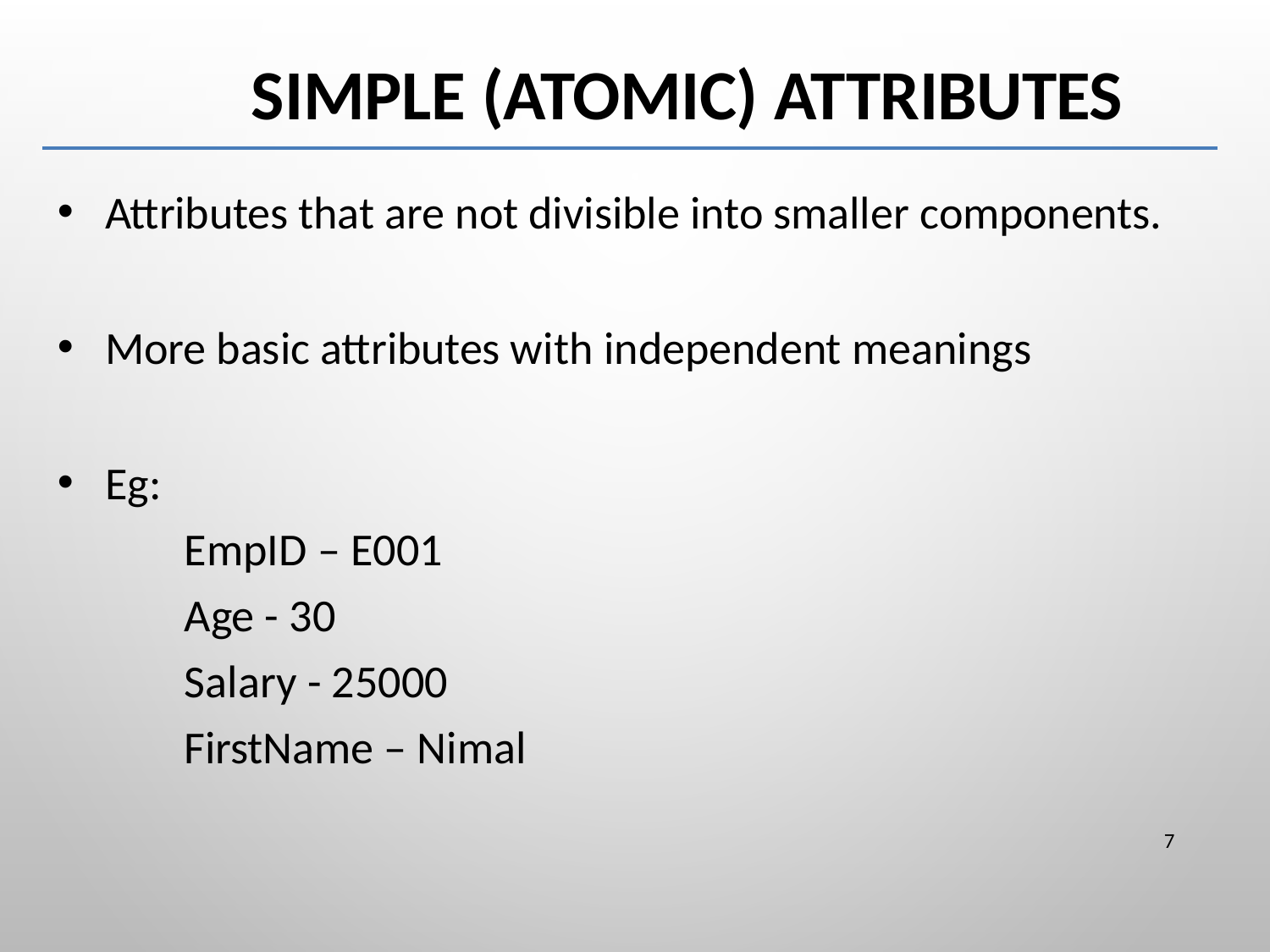

# Simple (Atomic) Attributes

Attributes that are not divisible into smaller components.

More basic attributes with independent meanings

Eg:
EmpID – E001
Age - 30
Salary - 25000  FirstName – Nimal
7